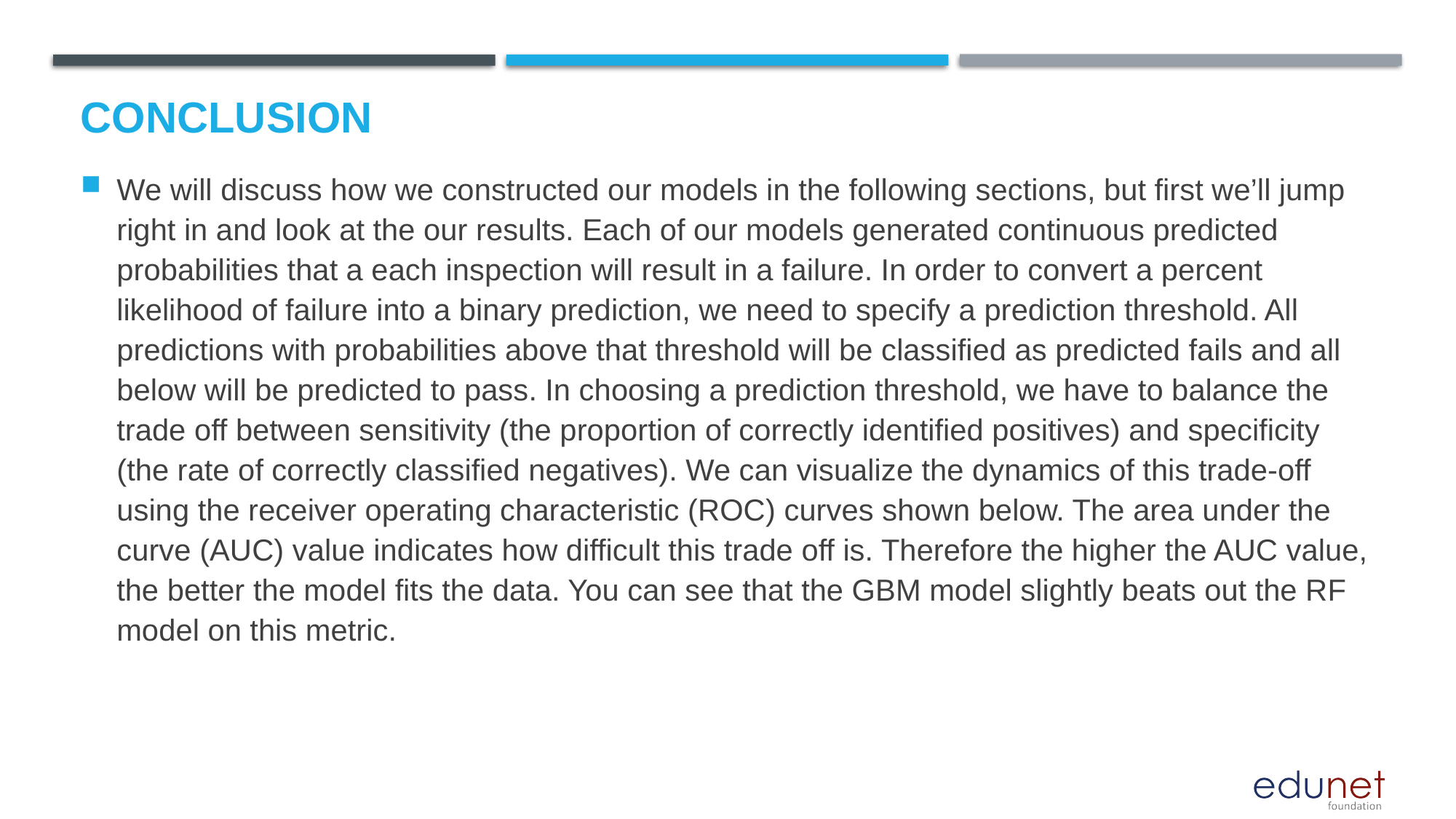

# Conclusion
We will discuss how we constructed our models in the following sections, but first we’ll jump right in and look at the our results. Each of our models generated continuous predicted probabilities that a each inspection will result in a failure. In order to convert a percent likelihood of failure into a binary prediction, we need to specify a prediction threshold. All predictions with probabilities above that threshold will be classified as predicted fails and all below will be predicted to pass. In choosing a prediction threshold, we have to balance the trade off between sensitivity (the proportion of correctly identified positives) and specificity (the rate of correctly classified negatives). We can visualize the dynamics of this trade-off using the receiver operating characteristic (ROC) curves shown below. The area under the curve (AUC) value indicates how difficult this trade off is. Therefore the higher the AUC value, the better the model fits the data. You can see that the GBM model slightly beats out the RF model on this metric.